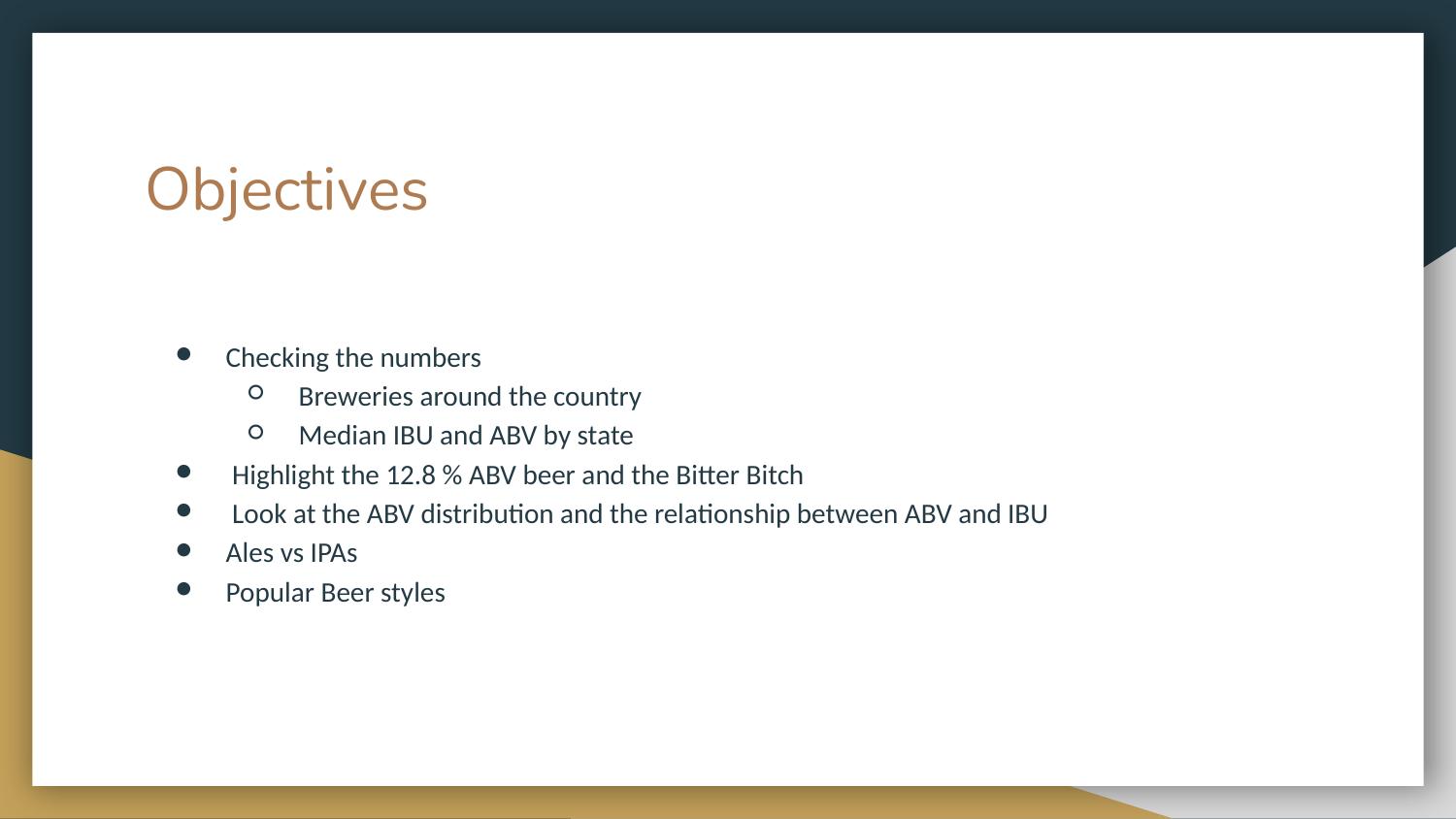

# Objectives
Checking the numbers
Breweries around the country
Median IBU and ABV by state
 Highlight the 12.8 % ABV beer and the Bitter Bitch
 Look at the ABV distribution and the relationship between ABV and IBU
Ales vs IPAs
Popular Beer styles